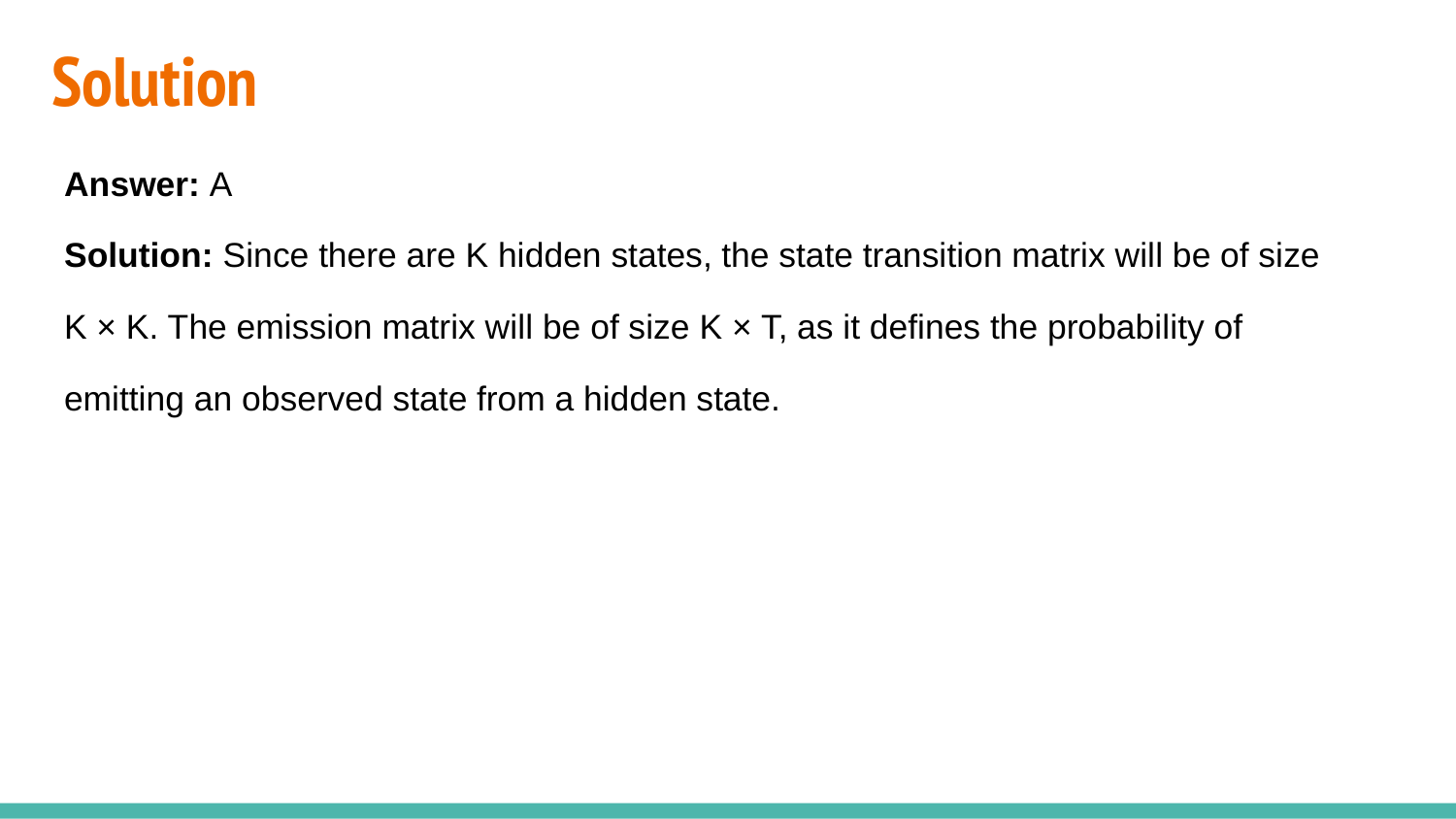

# Solution
Answer: A
Solution: Since there are K hidden states, the state transition matrix will be of size
K × K. The emission matrix will be of size K × T, as it defines the probability of
emitting an observed state from a hidden state.